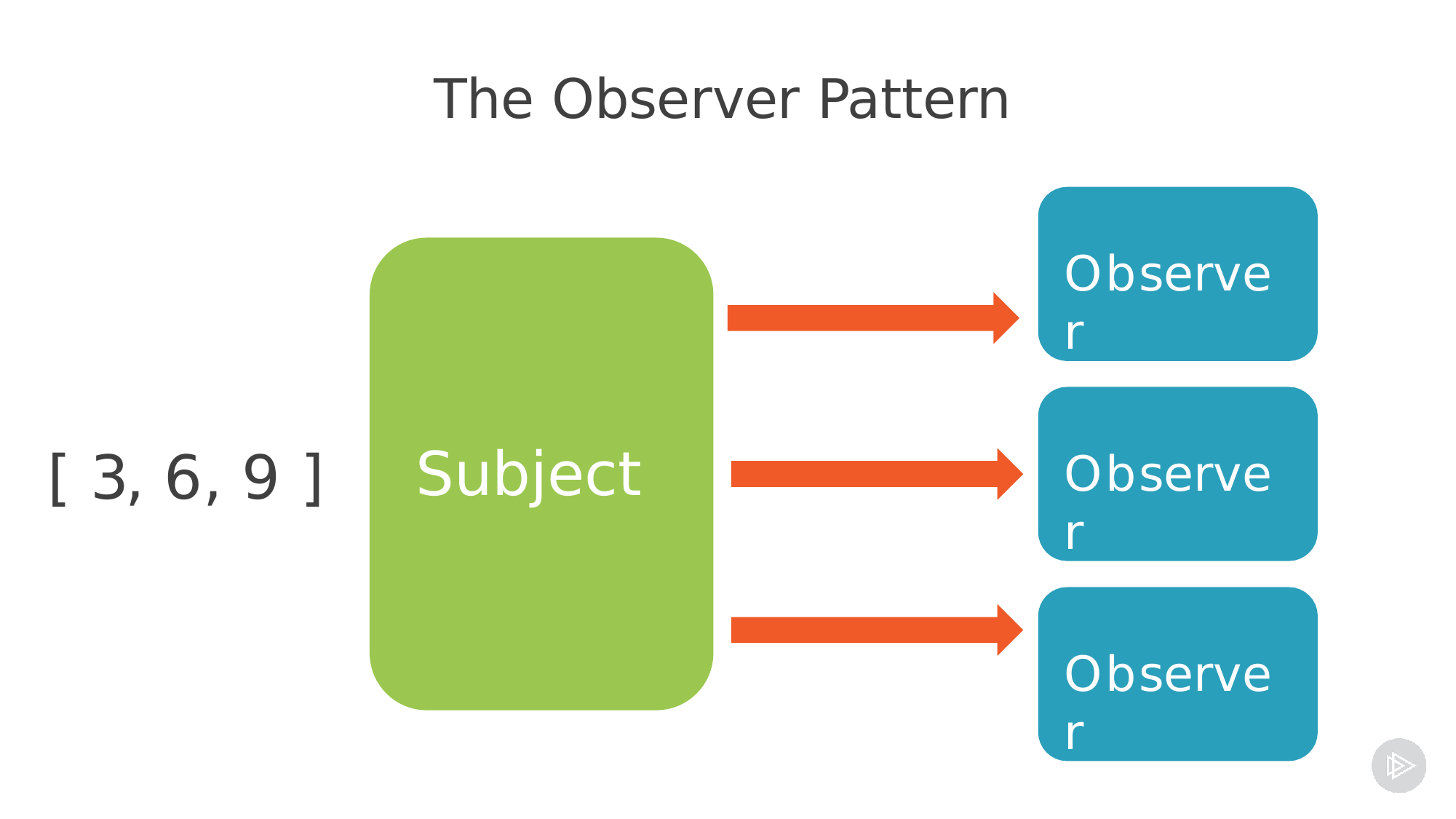

# The Observer Pattern

Observer

Subject
[ 3, 6, 9 ]
Observer

Observer